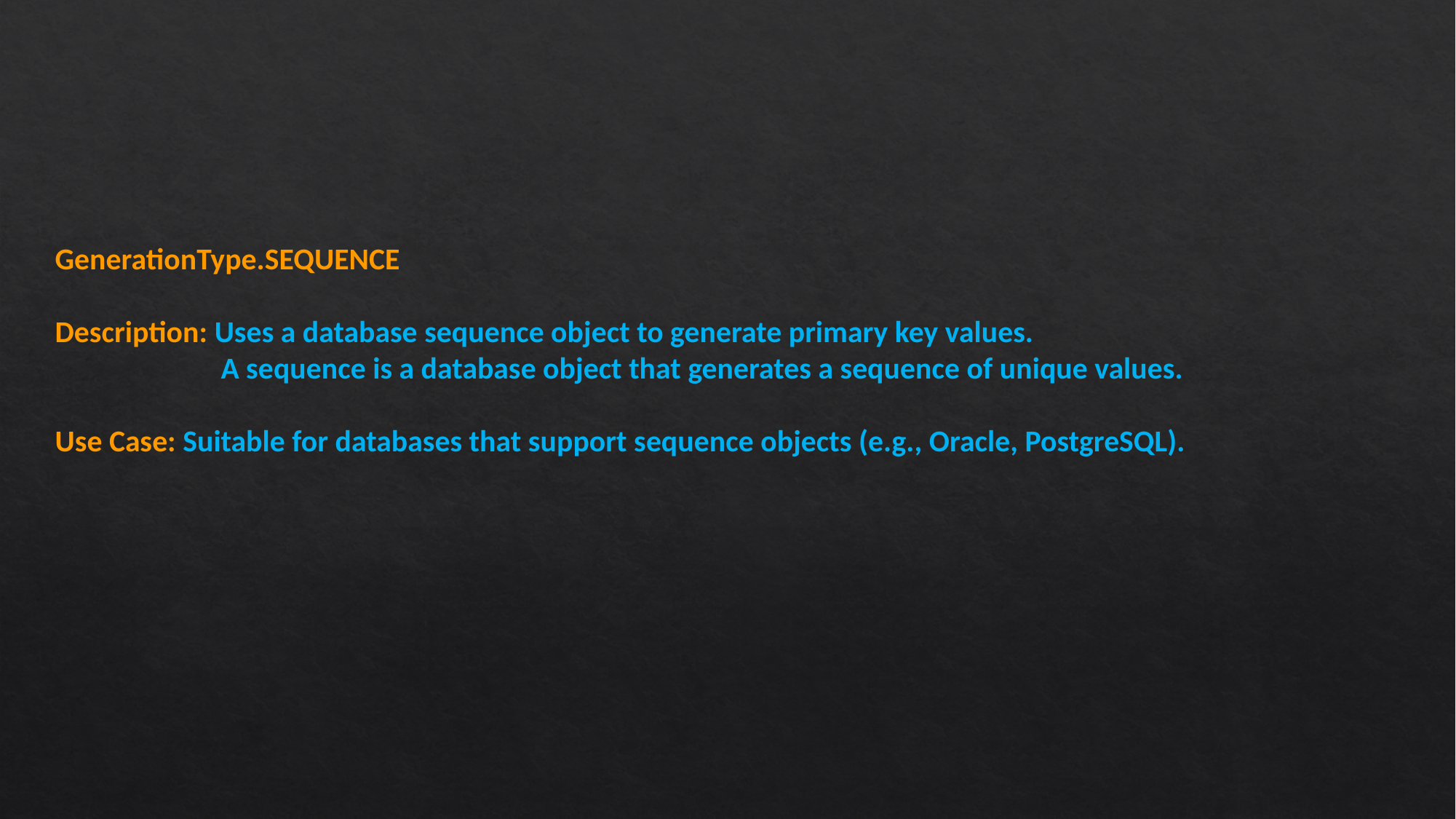

GenerationType.SEQUENCE

Description: Uses a database sequence object to generate primary key values.
                        A sequence is a database object that generates a sequence of unique values.

Use Case: Suitable for databases that support sequence objects (e.g., Oracle, PostgreSQL).